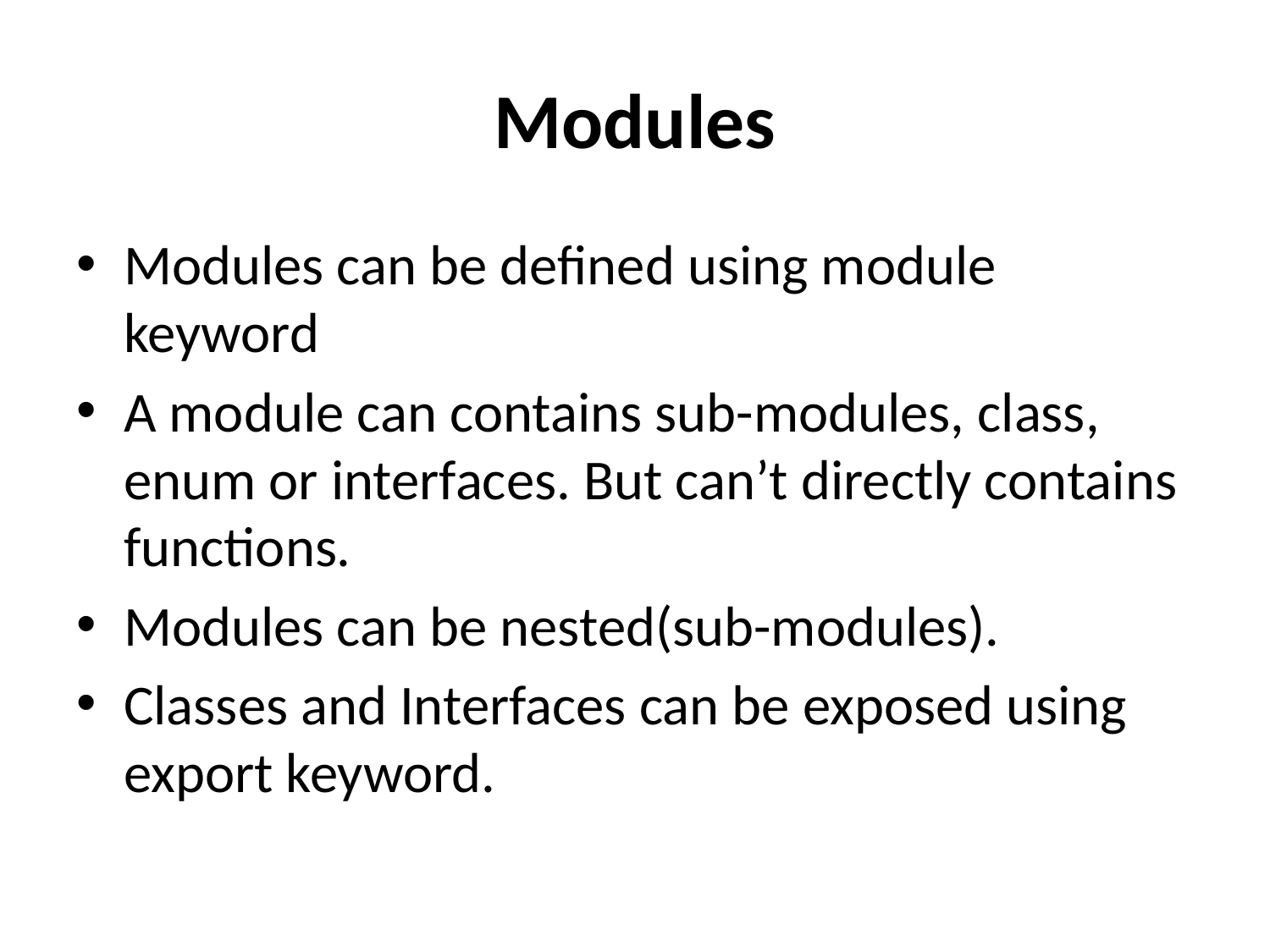

# Modules
Modules can be defined using module keyword
A module can contains sub-modules, class, enum or interfaces. But can’t directly contains functions.
Modules can be nested(sub-modules).
Classes and Interfaces can be exposed using export keyword.